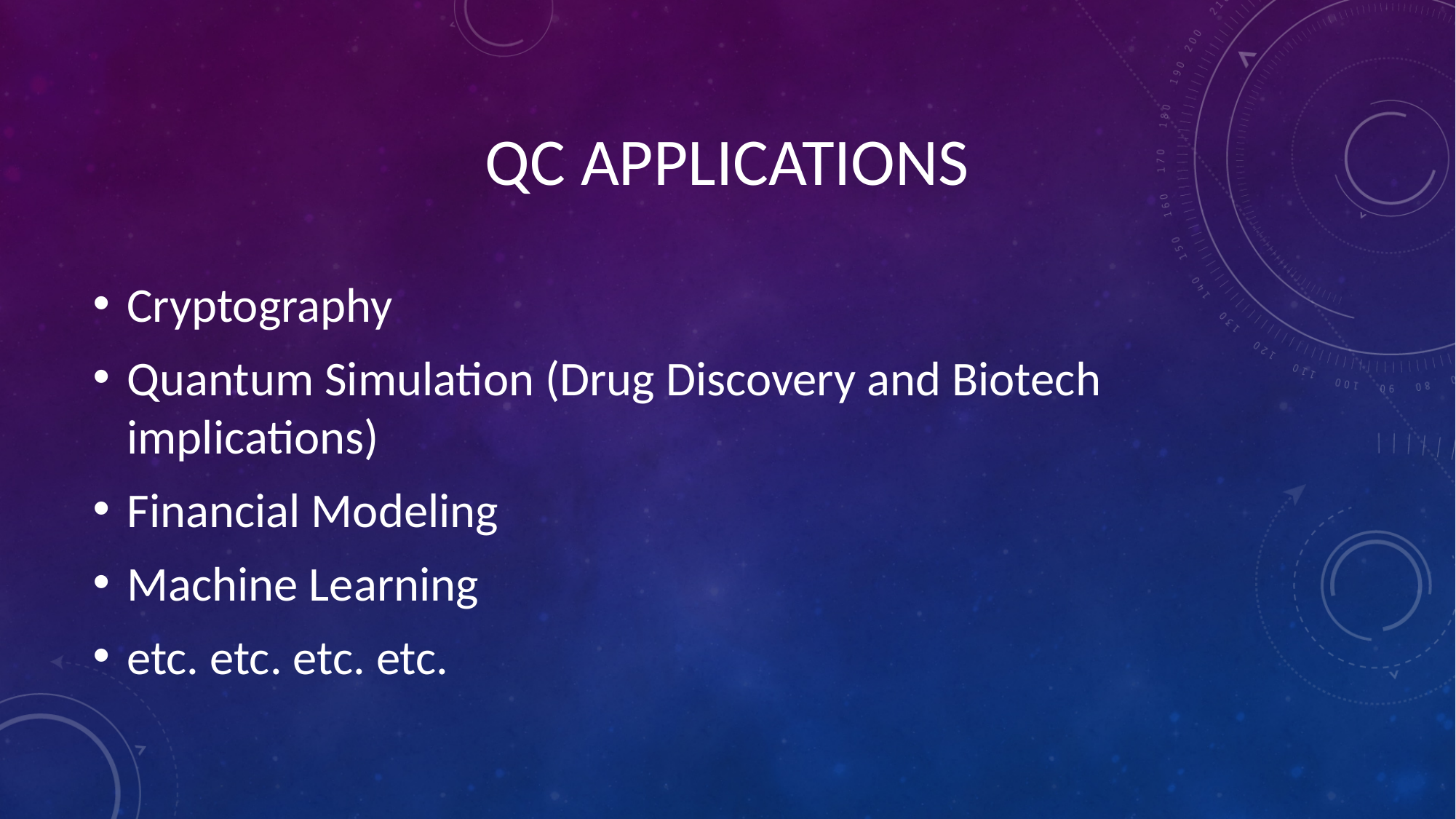

# QC Applications
Cryptography
Quantum Simulation (Drug Discovery and Biotech implications)
Financial Modeling
Machine Learning
etc. etc. etc. etc.